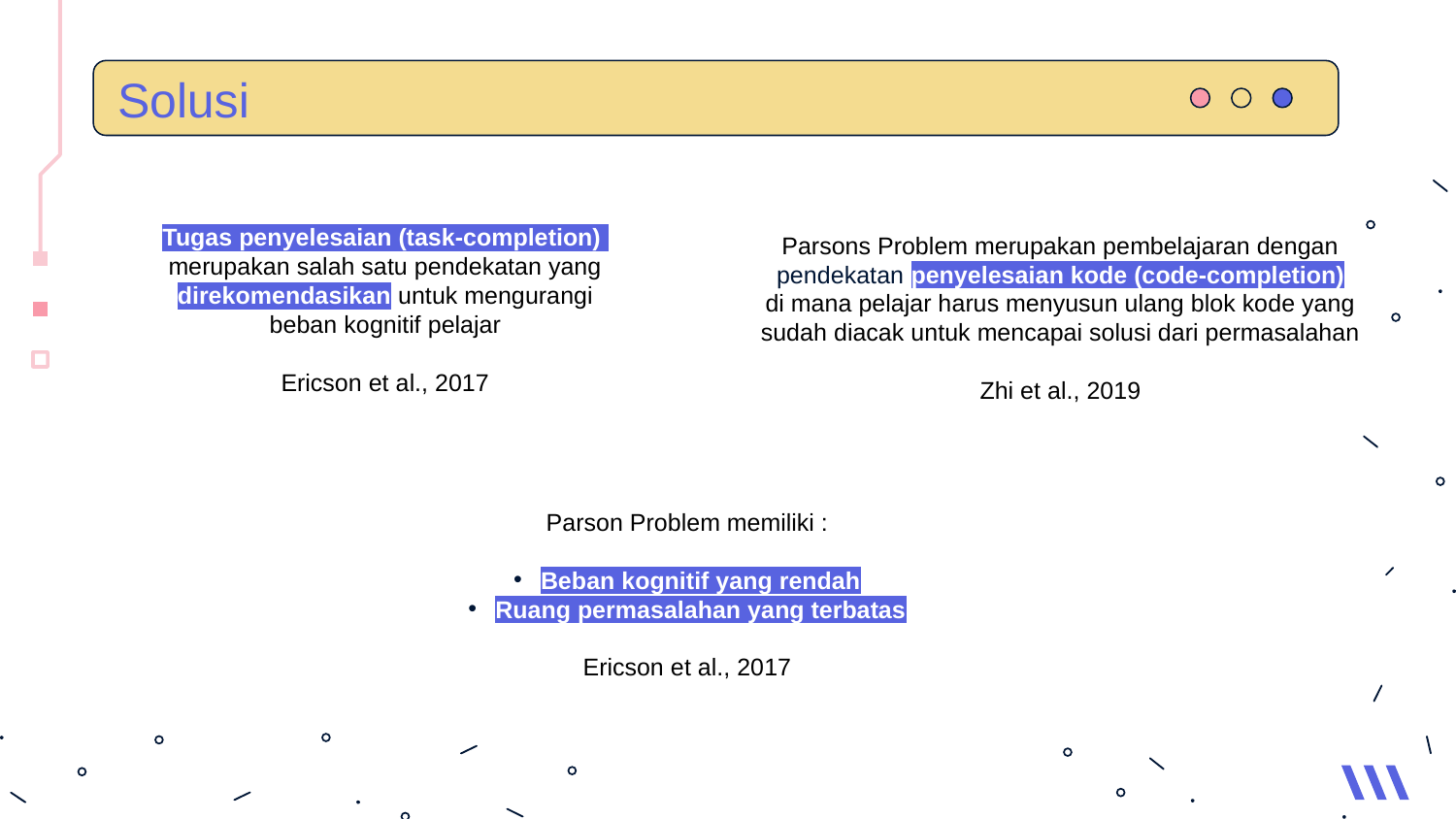

# Solusi

Tugas penyelesaian (task-completion)
merupakan salah satu pendekatan yang direkomendasikan untuk mengurangi beban kognitif pelajar

Ericson et al., 2017
Parsons Problem merupakan pembelajaran dengan pendekatan penyelesaian kode (code-completion)
di mana pelajar harus menyusun ulang blok kode yang sudah diacak untuk mencapai solusi dari permasalahan

Zhi et al., 2019

Parson Problem memiliki :

Beban kognitif yang rendah
Ruang permasalahan yang terbatas

Ericson et al., 2017